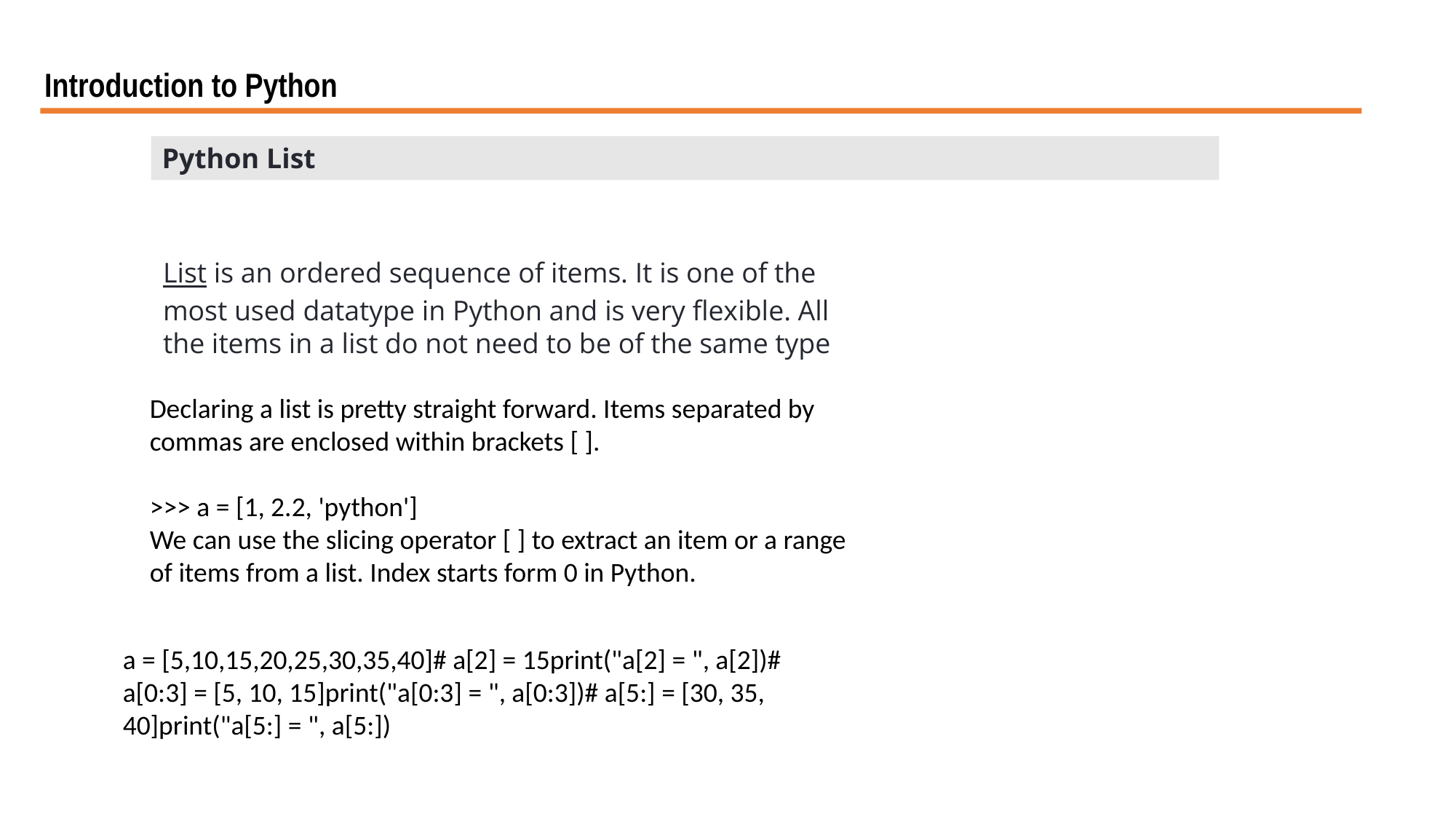

Introduction to Python

Python List
List is an ordered sequence of items. It is one of the most used datatype in Python and is very flexible. All the items in a list do not need to be of the same type
Declaring a list is pretty straight forward. Items separated by commas are enclosed within brackets [ ].

>>> a = [1, 2.2, 'python']
We can use the slicing operator [ ] to extract an item or a range of items from a list. Index starts form 0 in Python.

a = [5,10,15,20,25,30,35,40]# a[2] = 15print("a[2] = ", a[2])# a[0:3] = [5, 10, 15]print("a[0:3] = ", a[0:3])# a[5:] = [30, 35, 40]print("a[5:] = ", a[5:])